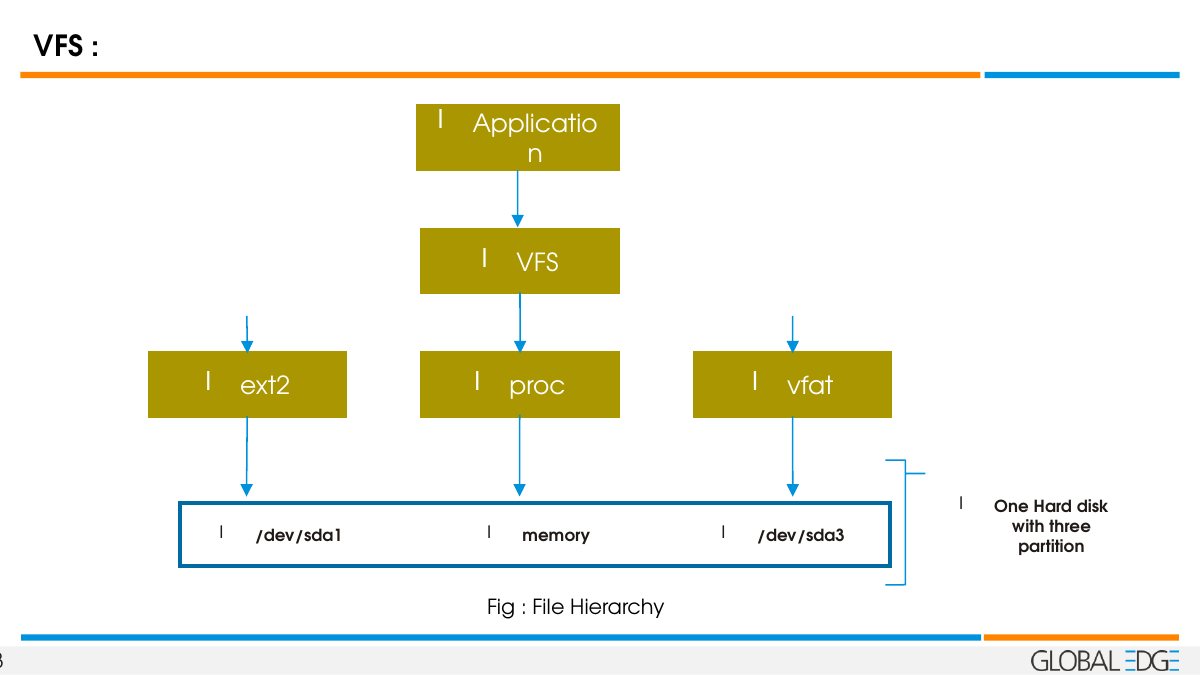

VFS :
VFS :
Application

VFS

ext2
proc
vfat

One Hard disk with three partition

/dev/sda1
memory
/dev/sda3
Fig : File Hierarchy